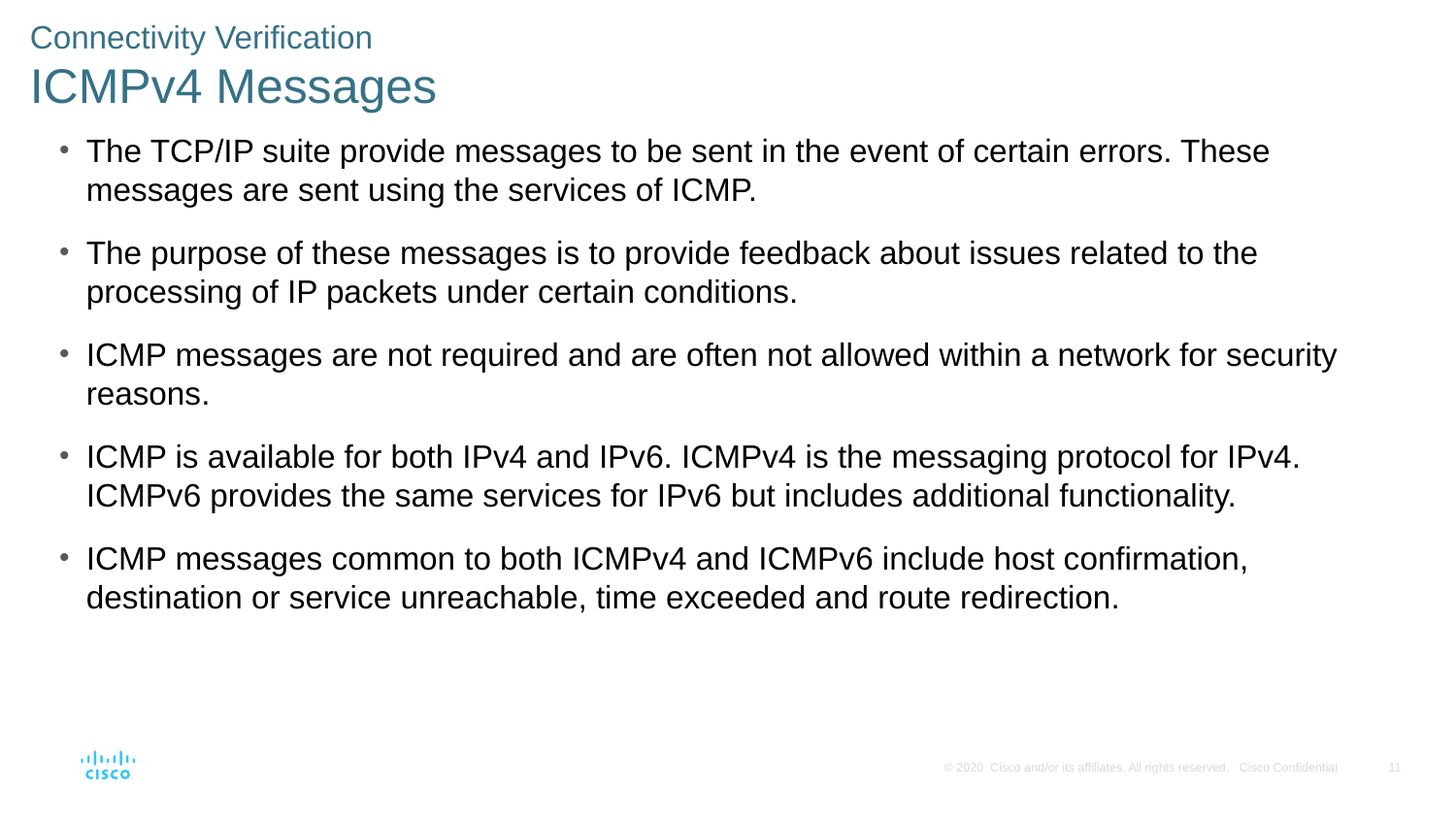

Connectivity Verification
ICMPv4 Messages
The TCP/IP suite provide messages to be sent in the event of certain errors. These messages are sent using the services of ICMP.
The purpose of these messages is to provide feedback about issues related to the processing of IP packets under certain conditions.
ICMP messages are not required and are often not allowed within a network for security reasons.
ICMP is available for both IPv4 and IPv6. ICMPv4 is the messaging protocol for IPv4. ICMPv6 provides the same services for IPv6 but includes additional functionality.
ICMP messages common to both ICMPv4 and ICMPv6 include host confirmation, destination or service unreachable, time exceeded and route redirection.